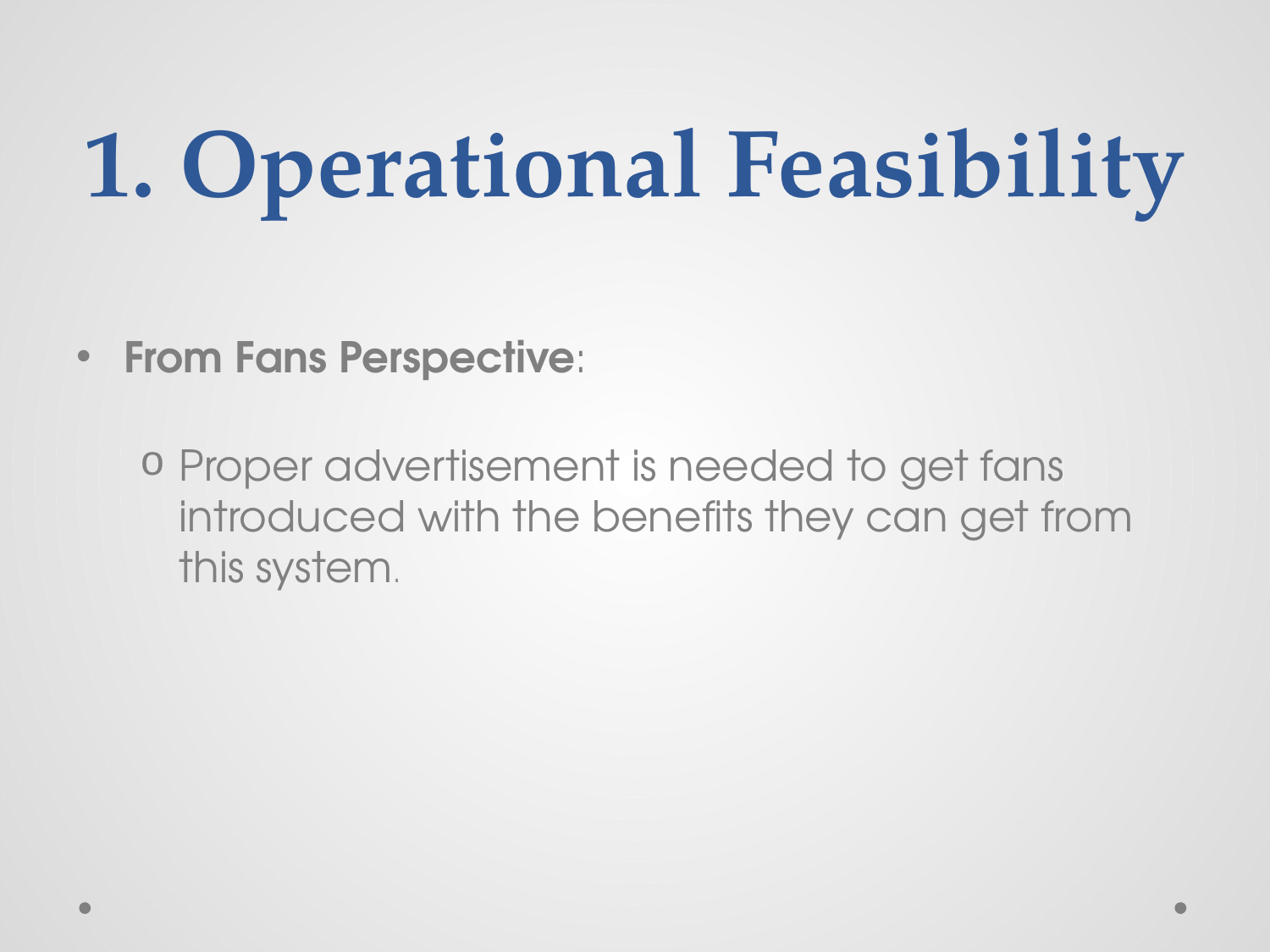

# 1. Operational Feasibility
From Fans Perspective:

Proper advertisement is needed to get fans introduced with the benefits they can get from this system.